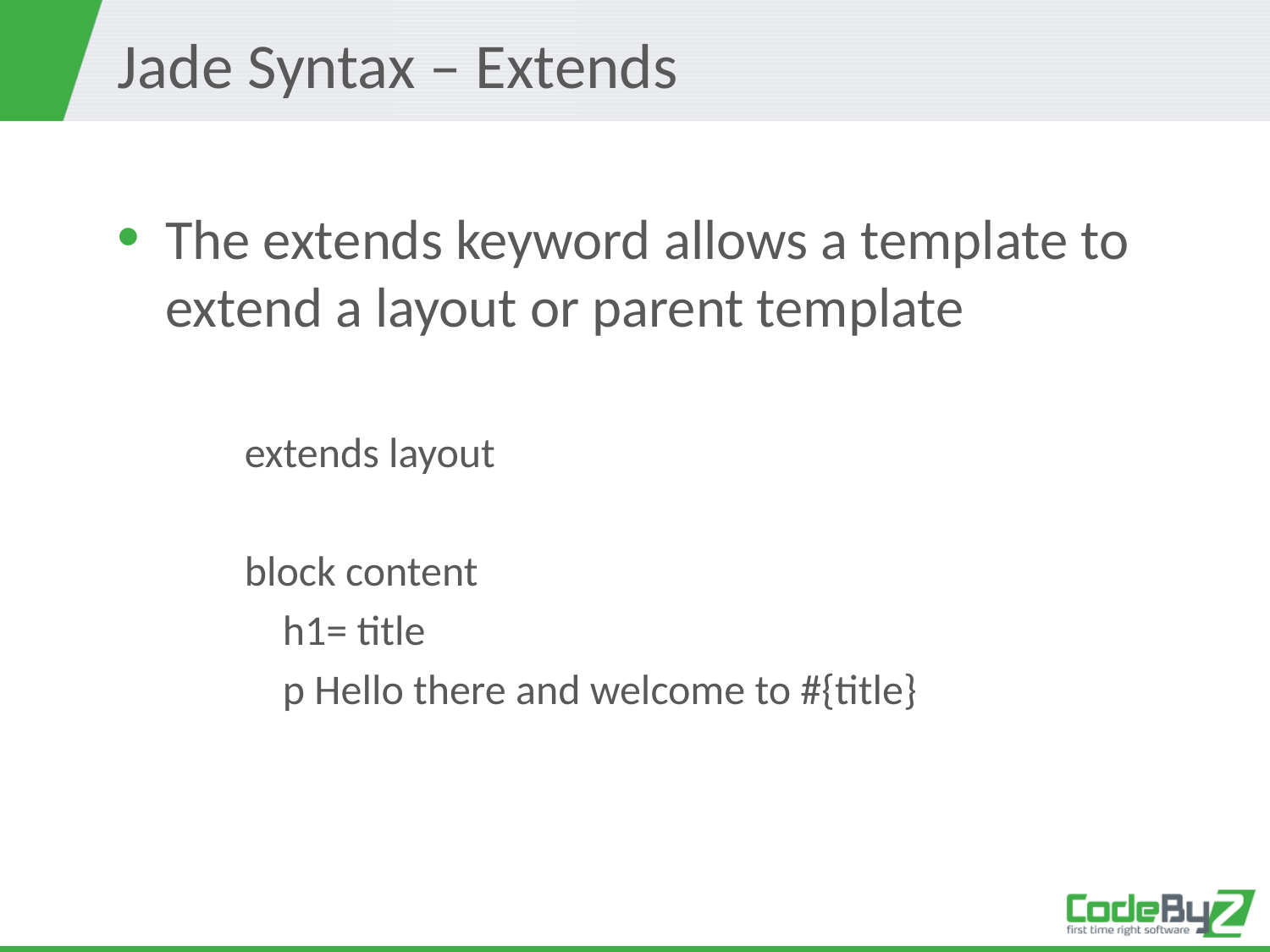

# Jade Syntax – Extends
The extends keyword allows a template to extend a layout or parent template

extends layout

block content
    h1= title
    p Hello there and welcome to #{title}